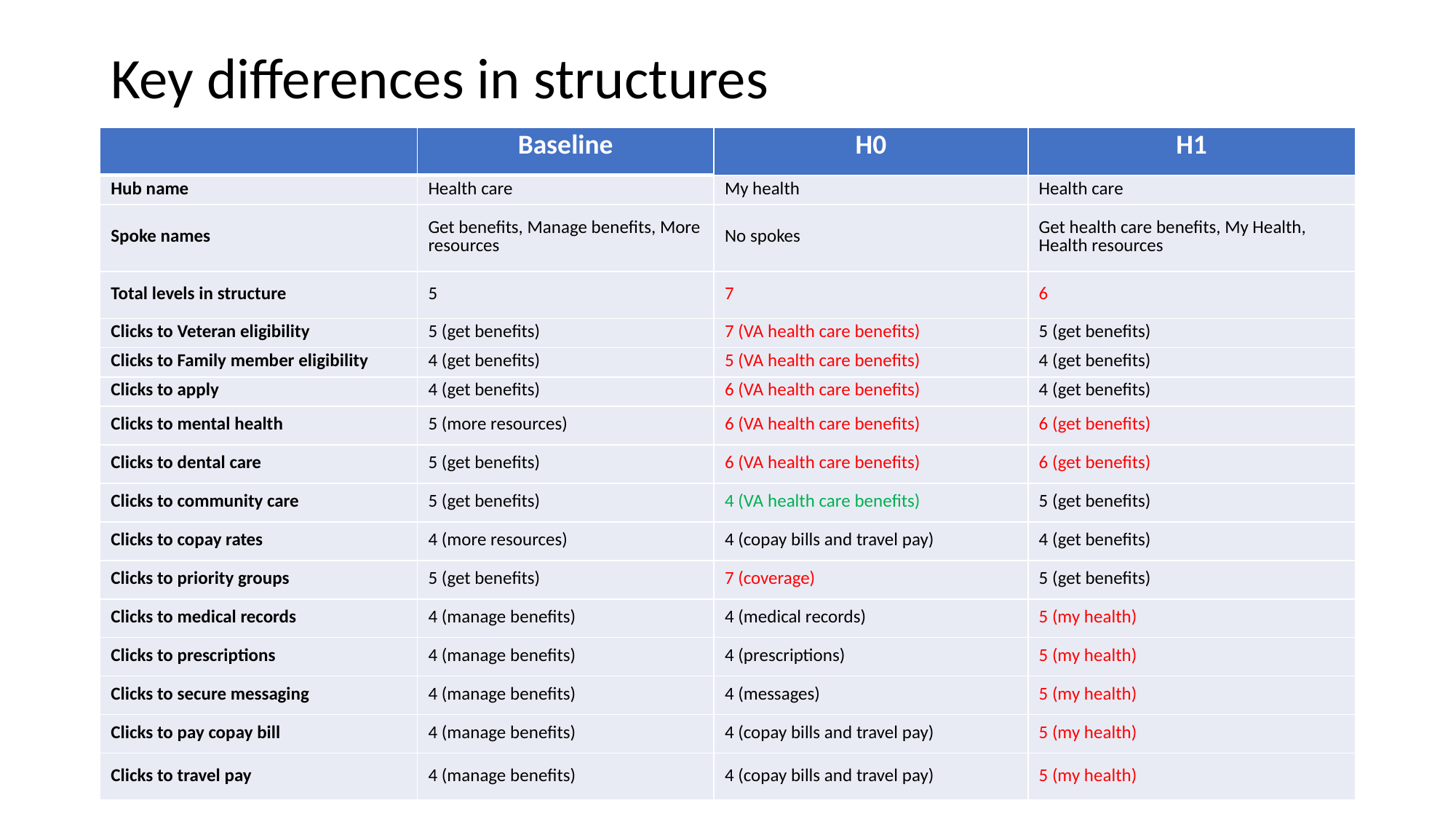

# Key differences in structures
|  | Baseline | H0 | H1 |
| --- | --- | --- | --- |
| Hub name | Health care | My health | Health care |
| Spoke names | Get benefits, Manage benefits, More resources | No spokes | Get health care benefits, My Health, Health resources |
| Total levels in structure | 5 | 7 | 6 |
| Clicks to Veteran eligibility | 5 (get benefits) | 7 (VA health care benefits) | 5 (get benefits) |
| Clicks to Family member eligibility | 4 (get benefits) | 5 (VA health care benefits) | 4 (get benefits) |
| Clicks to apply | 4 (get benefits) | 6 (VA health care benefits) | 4 (get benefits) |
| Clicks to mental health | 5 (more resources) | 6 (VA health care benefits) | 6 (get benefits) |
| Clicks to dental care | 5 (get benefits) | 6 (VA health care benefits) | 6 (get benefits) |
| Clicks to community care | 5 (get benefits) | 4 (VA health care benefits) | 5 (get benefits) |
| Clicks to copay rates | 4 (more resources) | 4 (copay bills and travel pay) | 4 (get benefits) |
| Clicks to priority groups | 5 (get benefits) | 7 (coverage) | 5 (get benefits) |
| Clicks to medical records | 4 (manage benefits) | 4 (medical records) | 5 (my health) |
| Clicks to prescriptions | 4 (manage benefits) | 4 (prescriptions) | 5 (my health) |
| Clicks to secure messaging | 4 (manage benefits) | 4 (messages) | 5 (my health) |
| Clicks to pay copay bill | 4 (manage benefits) | 4 (copay bills and travel pay) | 5 (my health) |
| Clicks to travel pay | 4 (manage benefits) | 4 (copay bills and travel pay) | 5 (my health) |